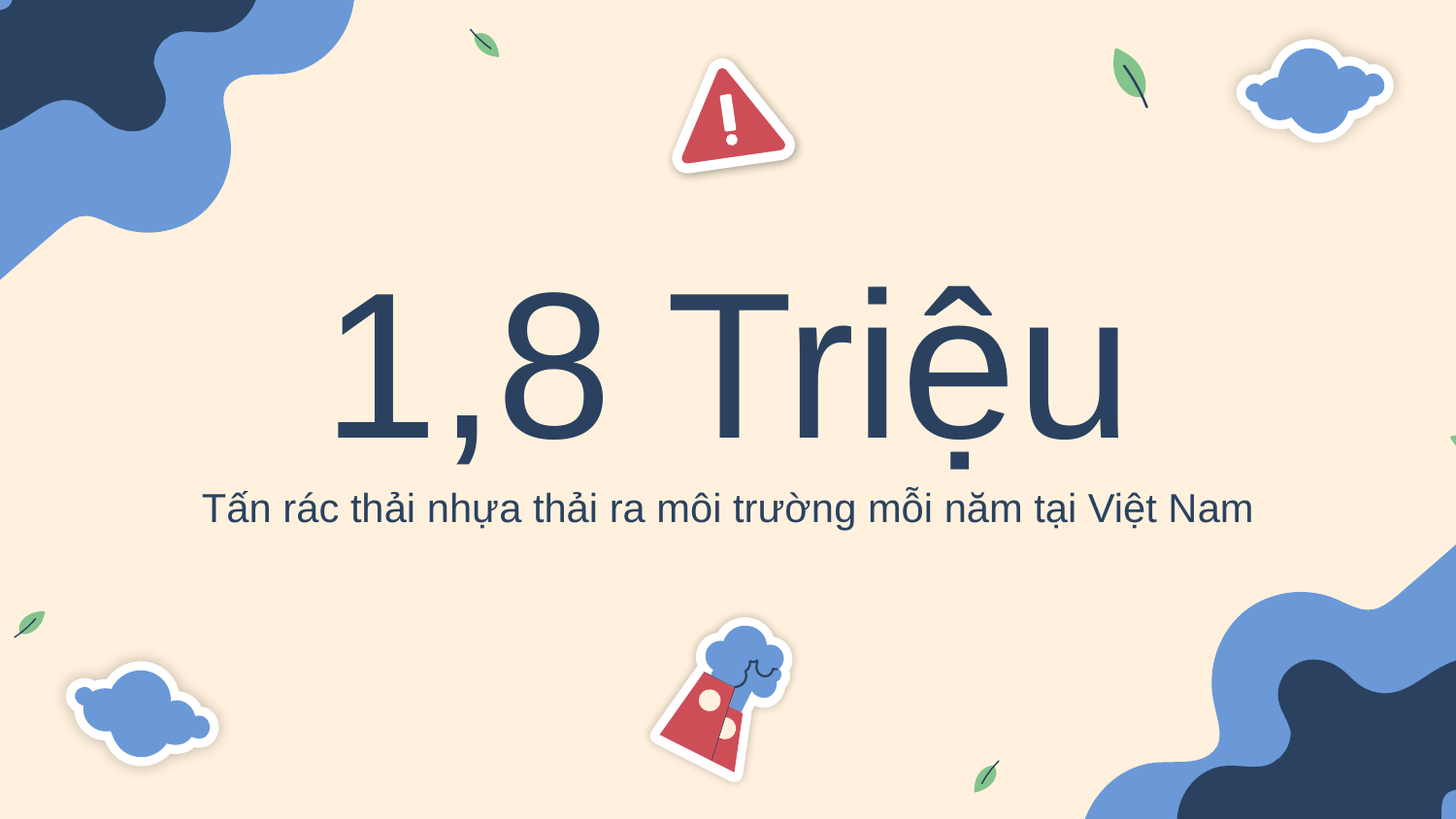

# 1,8 Triệu
Tấn rác thải nhựa thải ra môi trường mỗi năm tại Việt Nam